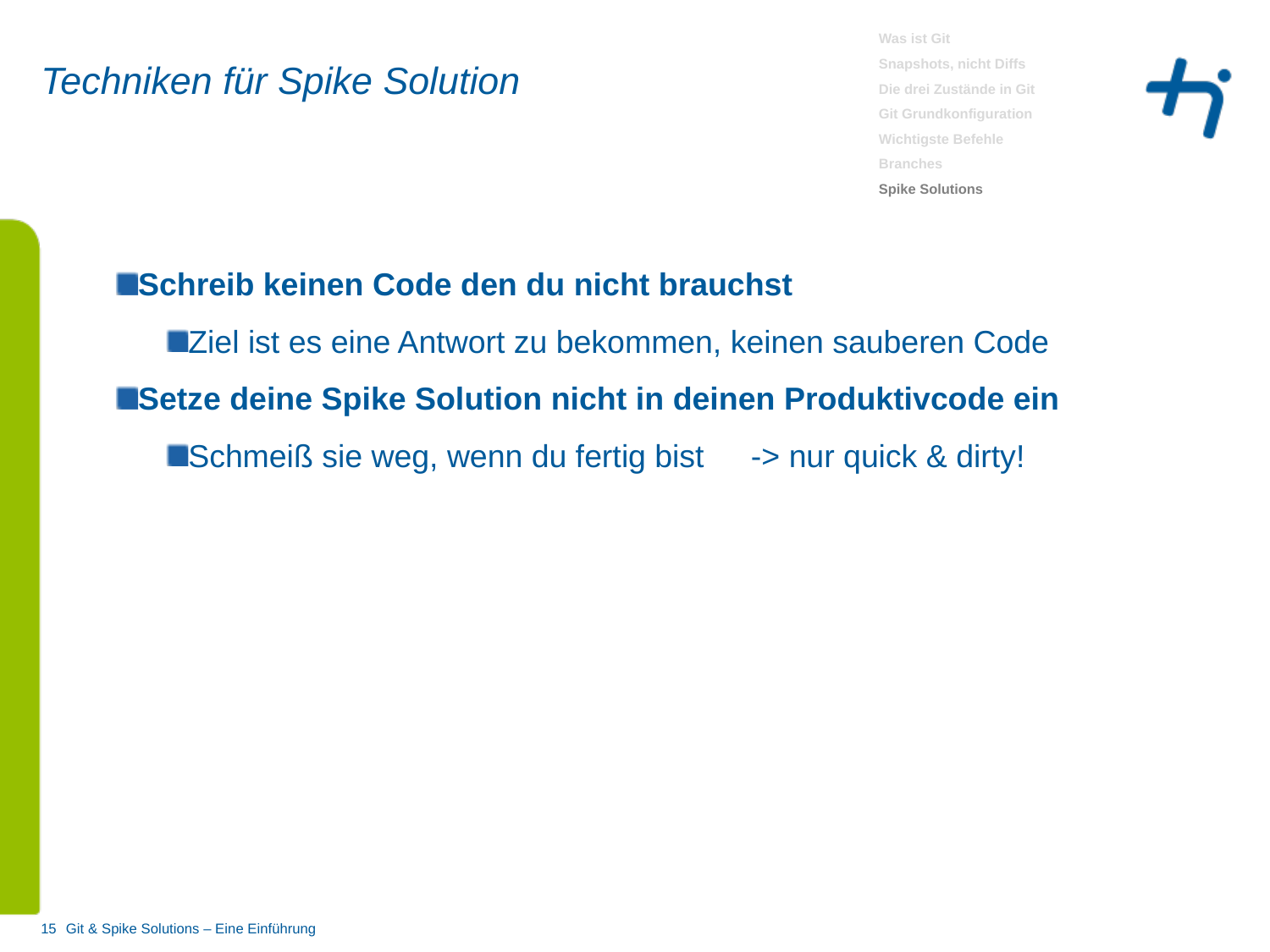

Was ist Git
Snapshots, nicht Diffs
Die drei Zustände in Git
Git Grundkonfiguration
Wichtigste Befehle
Branches
Spike Solutions
# Techniken für Spike Solution
Schreib keinen Code den du nicht brauchst
Ziel ist es eine Antwort zu bekommen, keinen sauberen Code
Setze deine Spike Solution nicht in deinen Produktivcode ein
Schmeiß sie weg, wenn du fertig bist	-> nur quick & dirty!
15